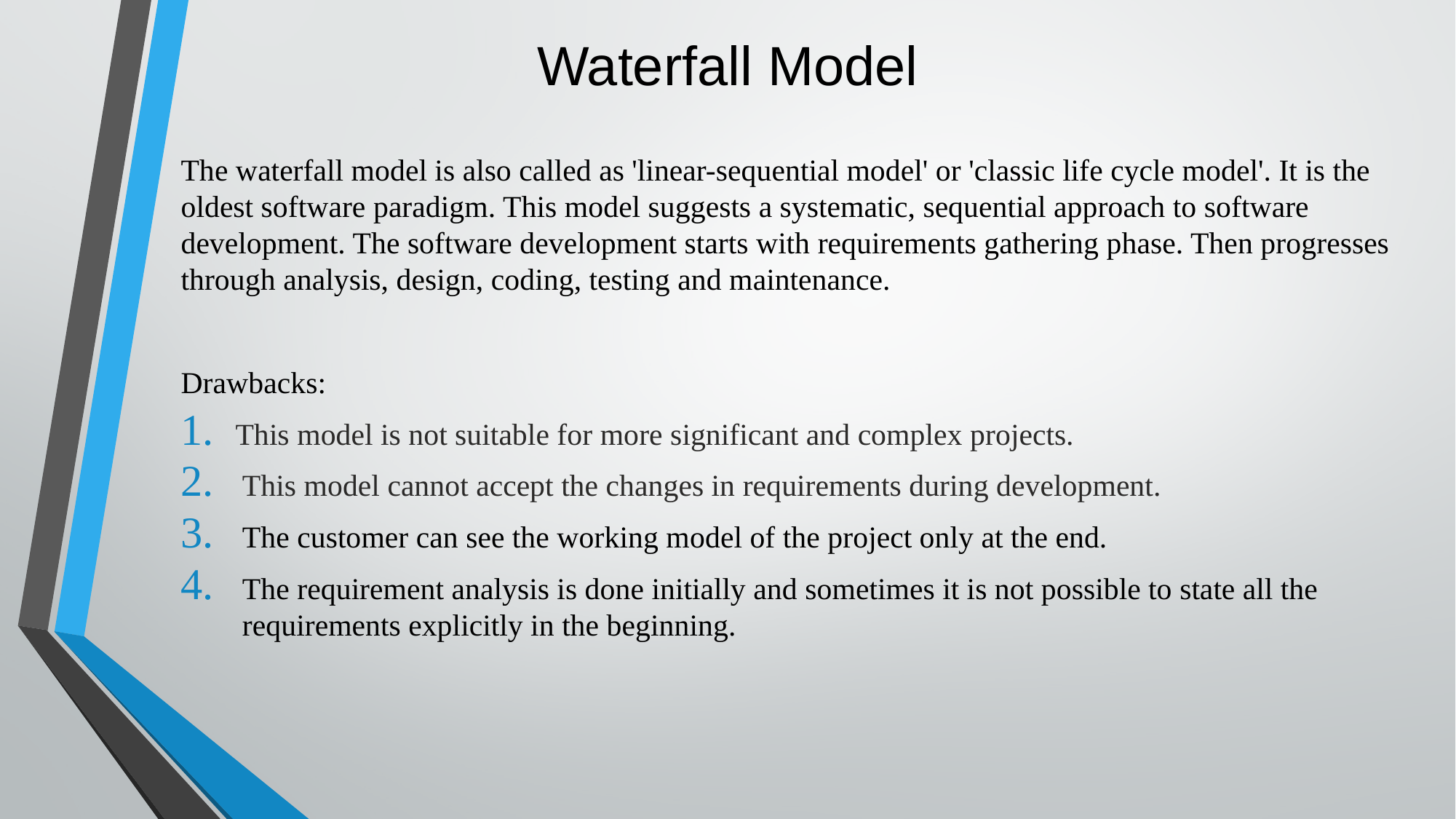

# Waterfall Model

The waterfall model is also called as 'linear-sequential model' or 'classic life cycle model'. It is the oldest software paradigm. This model suggests a systematic, sequential approach to software development. The software development starts with requirements gathering phase. Then progresses through analysis, design, coding, testing and maintenance.

Drawbacks:
This model is not suitable for more significant and complex projects.
This model cannot accept the changes in requirements during development.
The customer can see the working model of the project only at the end.
The requirement analysis is done initially and sometimes it is not possible to state all the requirements explicitly in the beginning.